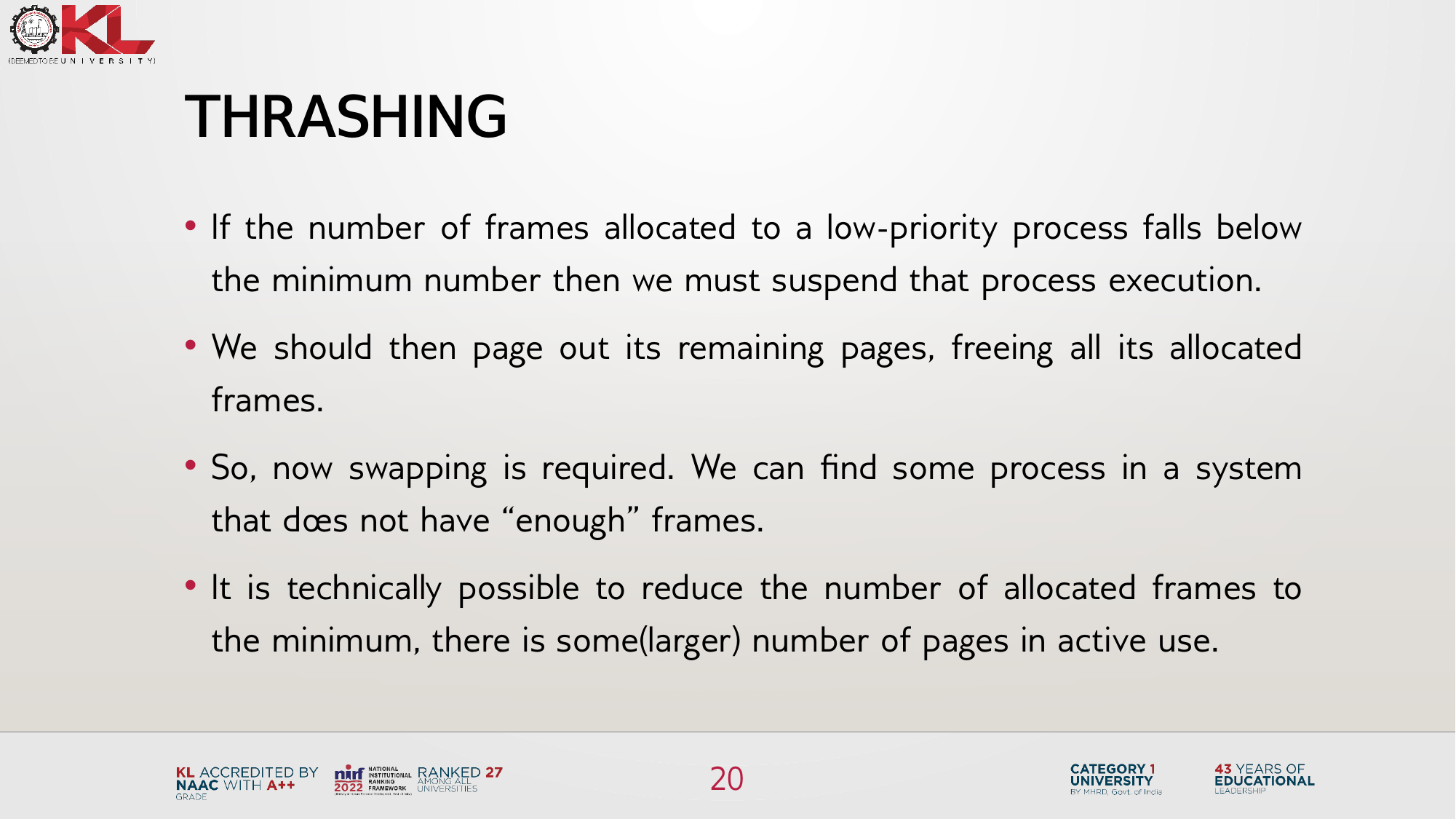

# Thrashing
If the number of frames allocated to a low-priority process falls below the minimum number then we must suspend that process execution.
We should then page out its remaining pages, freeing all its allocated frames.
So, now swapping is required. We can find some process in a system that does not have “enough” frames.
It is technically possible to reduce the number of allocated frames to the minimum, there is some(larger) number of pages in active use.

20